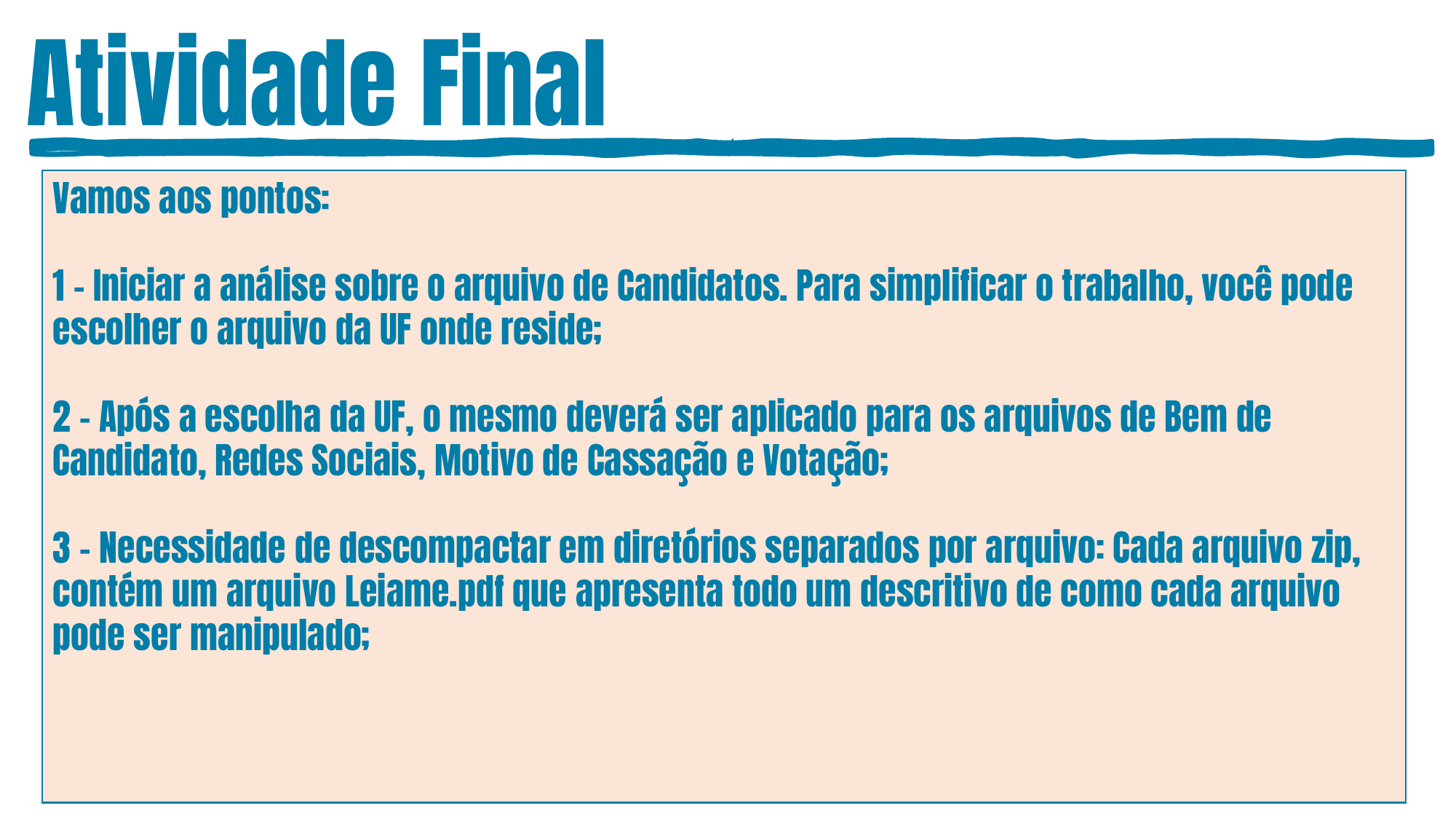

Atividade Final
‘

Vamos aos pontos:

1 – Iniciar a análise sobre o arquivo de Candidatos. Para simplificar o trabalho, você pode escolher o arquivo da UF onde reside;

2 – Após a escolha da UF, o mesmo deverá ser aplicado para os arquivos de Bem de Candidato, Redes Sociais, Motivo de Cassação e Votação;

3 – Necessidade de descompactar em diretórios separados por arquivo: Cada arquivo zip, contém um arquivo Leiame.pdf que apresenta todo um descritivo de como cada arquivo pode ser manipulado;